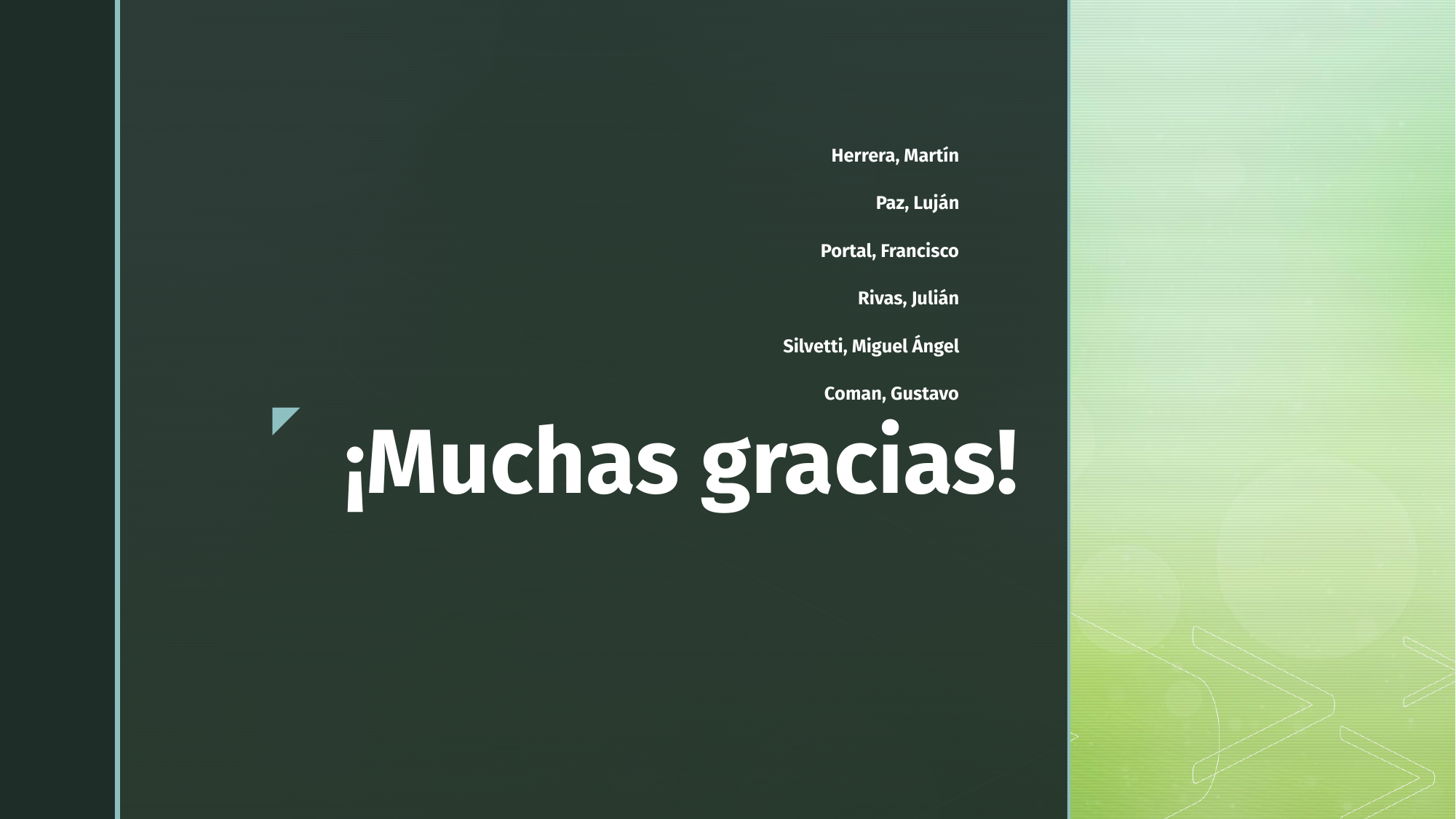

Herrera, Martín
Paz, Luján
Portal, Francisco
Rivas, Julián
Silvetti, Miguel Ángel
Coman, Gustavo
# ¡Muchas gracias!